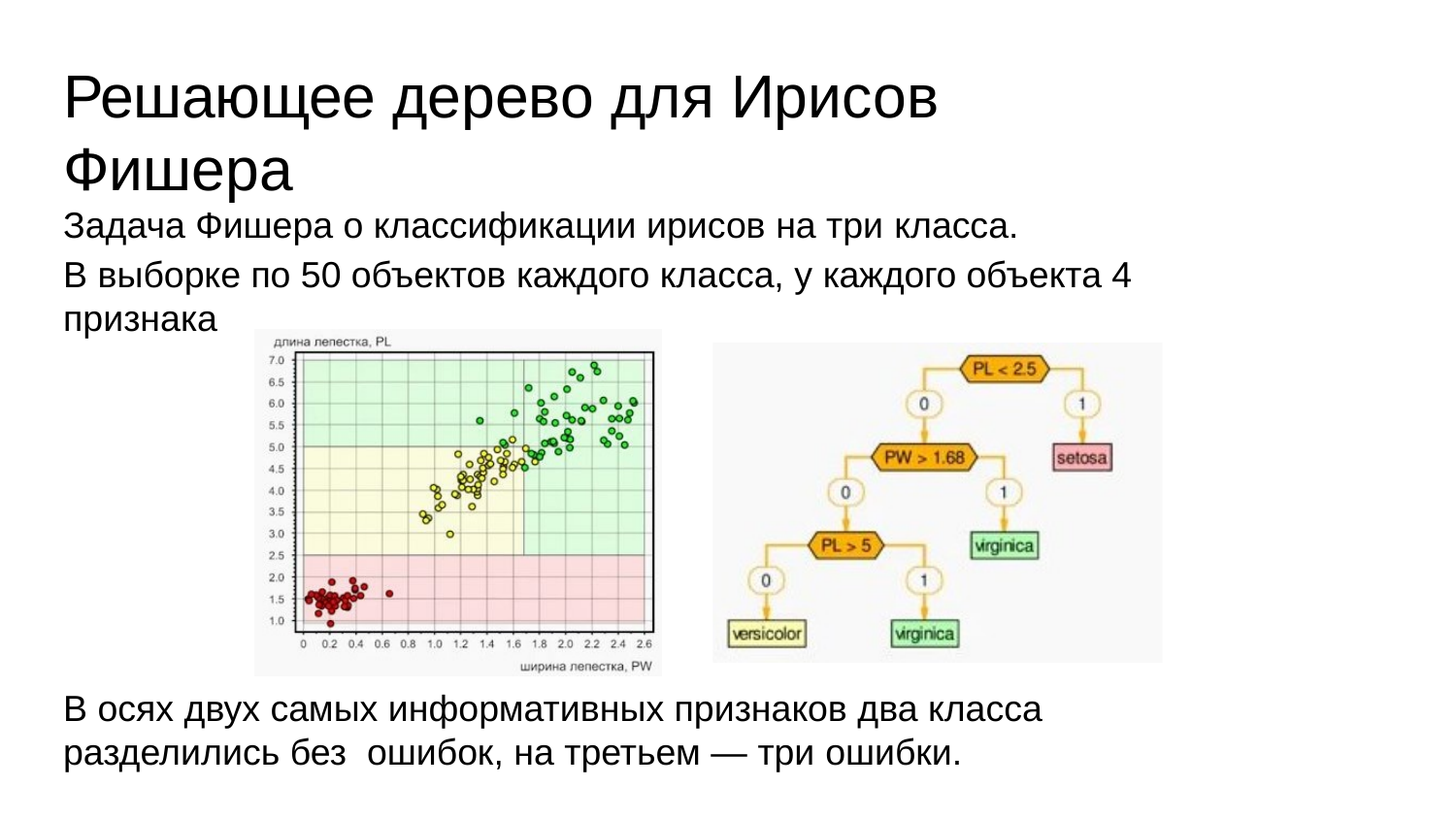

# Решающее дерево для Ирисов Фишера
Задача Фишера о классификации ирисов на три класса.
В выборке по 50 объектов каждого класса, у каждого объекта 4 признака

В осях двух самых информативных признаков два класса разделились без  ошибок, на третьем — три ошибки.